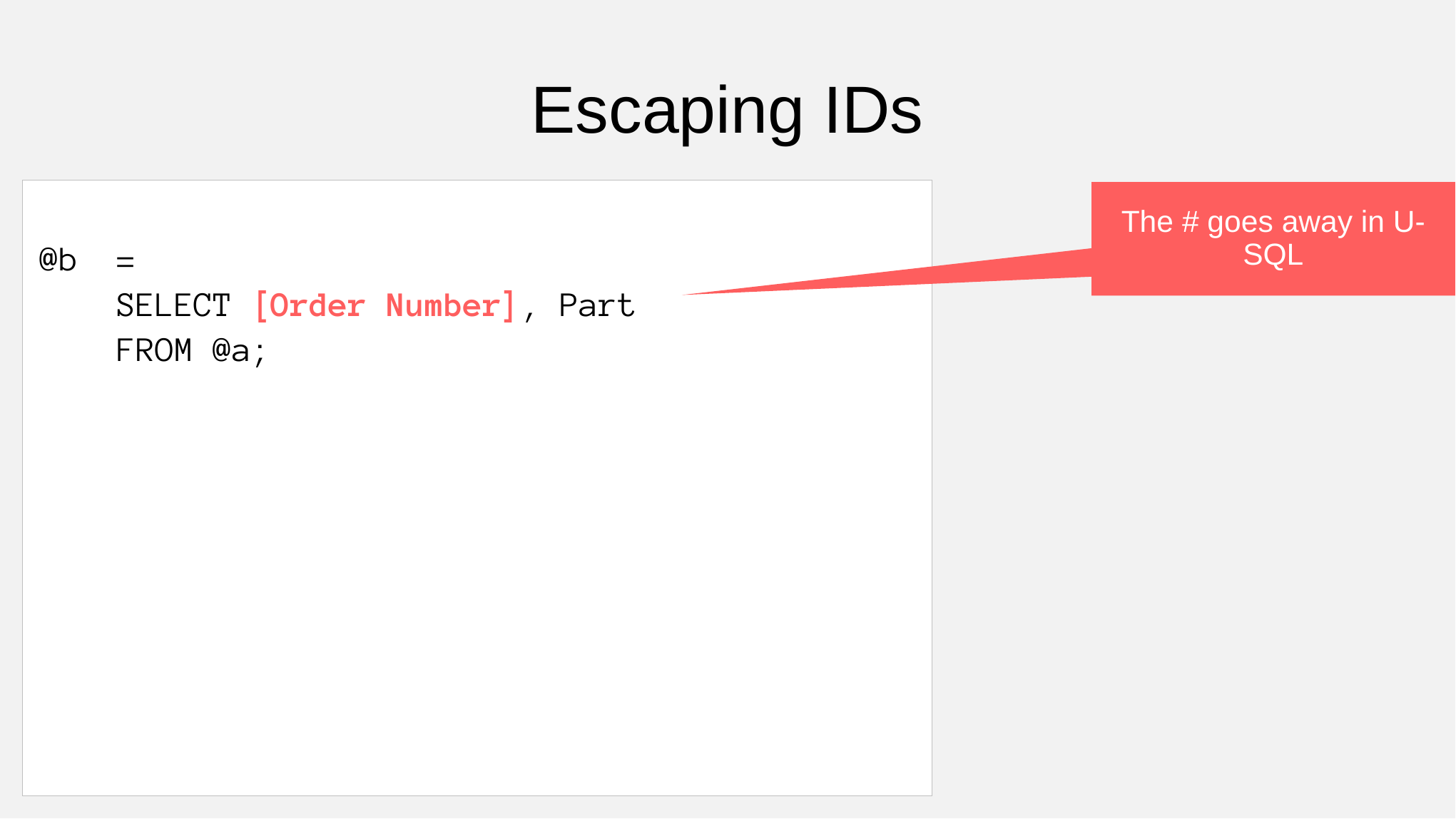

# Escaping IDs

@b  =
    SELECT [Order Number], Part
    FROM @a;

The # goes away in U-SQL